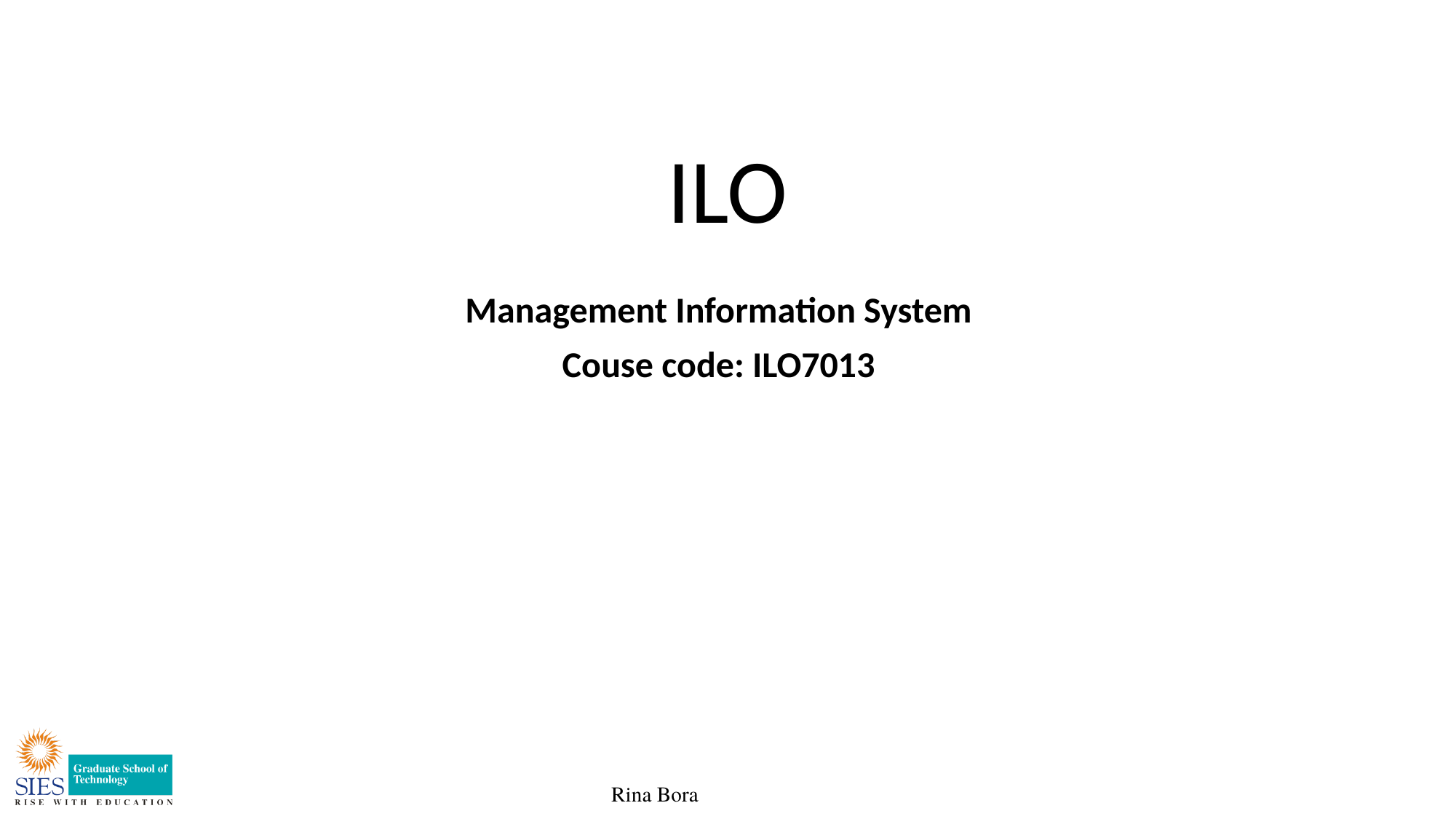

# ILO
Management Information System
Couse code: ILO7013